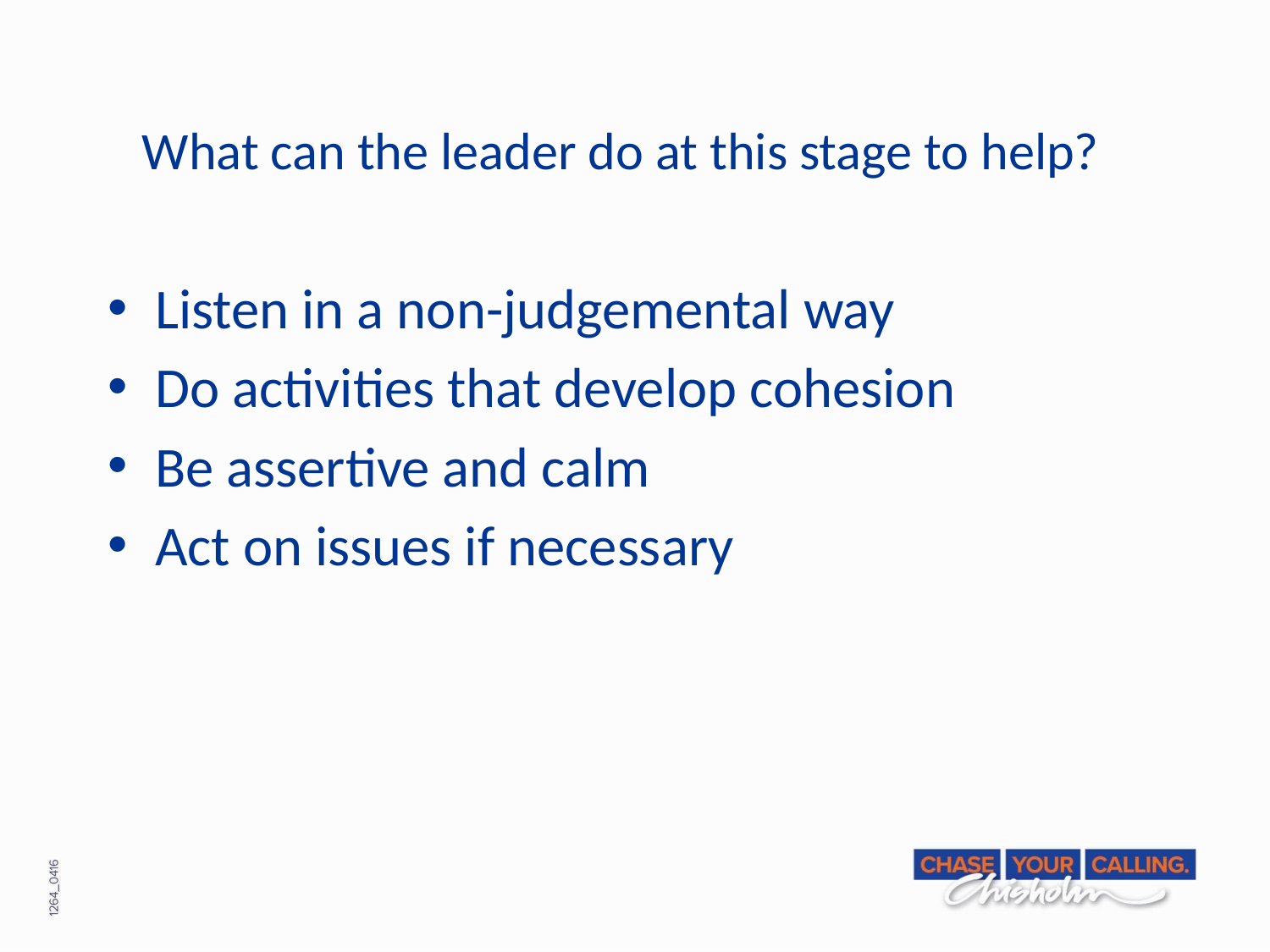

# What can the leader do at this stage to help?
Listen in a non-judgemental way
Do activities that develop cohesion
Be assertive and calm
Act on issues if necessary